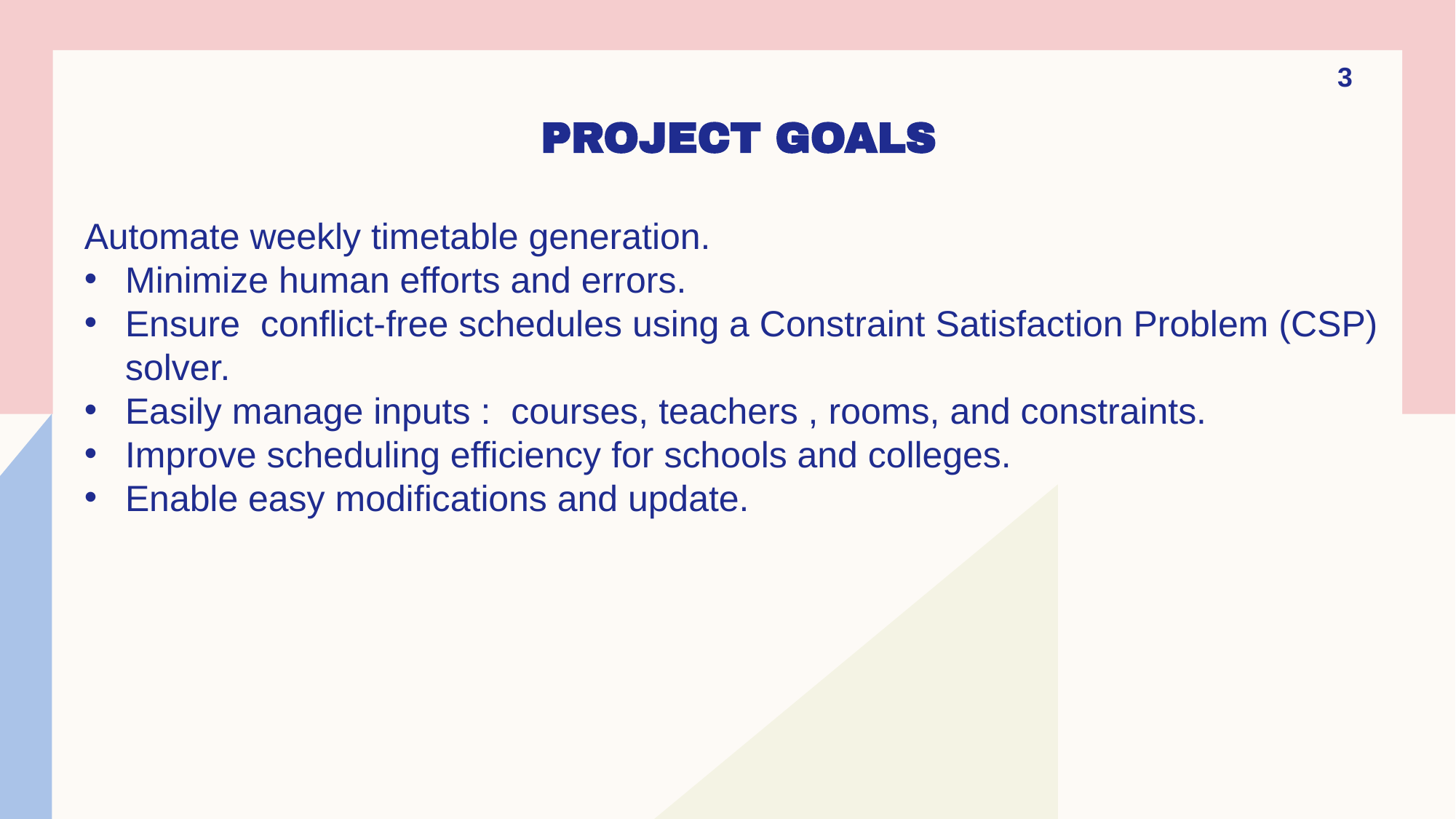

3
# Project goals
Automate weekly timetable generation.
Minimize human efforts and errors.
Ensure  conflict-free schedules using a Constraint Satisfaction Problem (CSP) solver.
Easily manage inputs :  courses, teachers , rooms, and constraints.
Improve scheduling efficiency for schools and colleges.
Enable easy modifications and update.